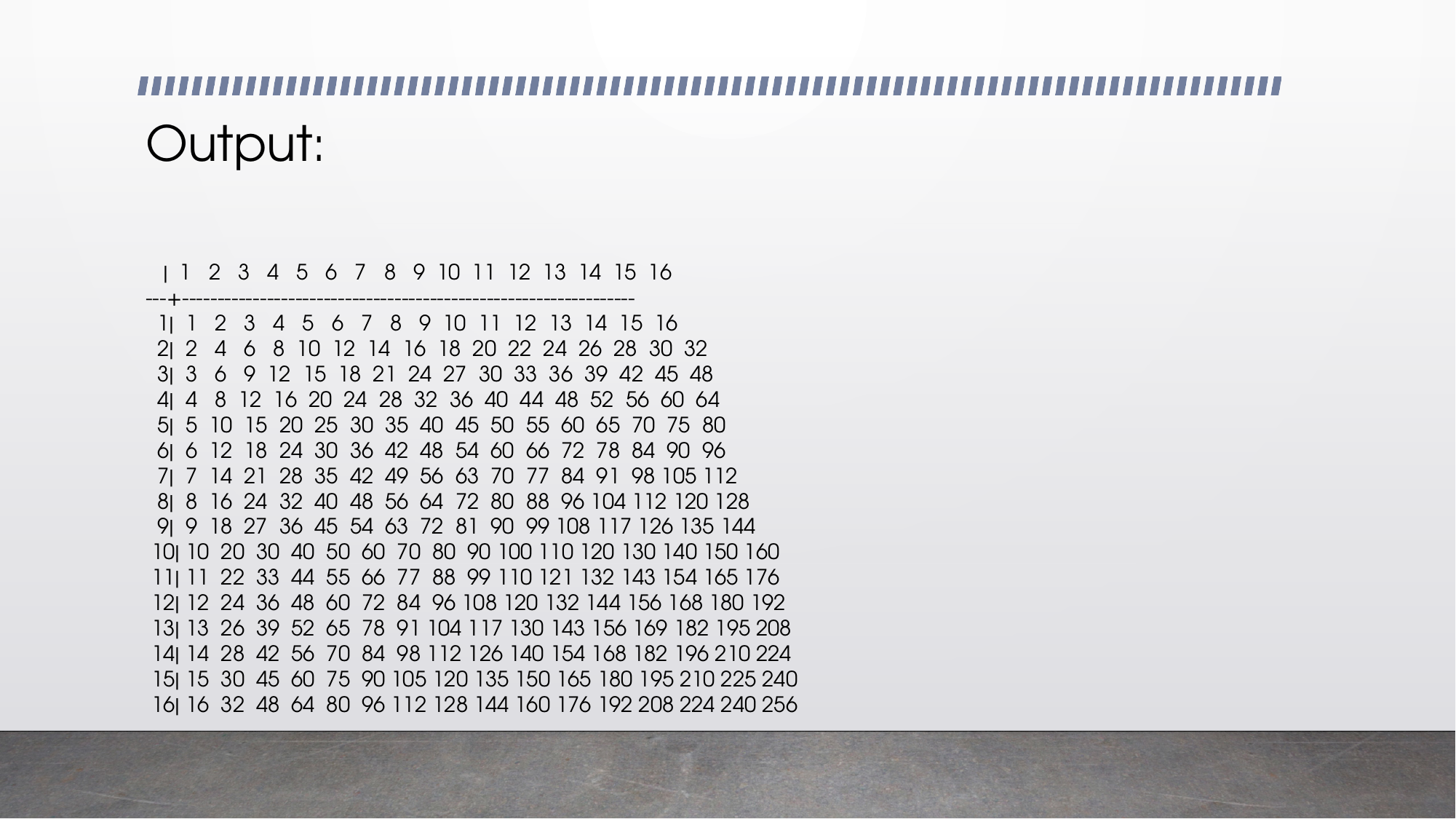

# Output:

   |  1   2   3   4   5   6   7   8   9  10  11  12  13  14  15  16
---+----------------------------------------------------------------
  1|  1   2   3   4   5   6   7   8   9  10  11  12  13  14  15  16
  2|  2   4   6   8  10  12  14  16  18  20  22  24  26  28  30  32
  3|  3   6   9  12  15  18  21  24  27  30  33  36  39  42  45  48
  4|  4   8  12  16  20  24  28  32  36  40  44  48  52  56  60  64
  5|  5  10  15  20  25  30  35  40  45  50  55  60  65  70  75  80
  6|  6  12  18  24  30  36  42  48  54  60  66  72  78  84  90  96
  7|  7  14  21  28  35  42  49  56  63  70  77  84  91  98 105 112
  8|  8  16  24  32  40  48  56  64  72  80  88  96 104 112 120 128
  9|  9  18  27  36  45  54  63  72  81  90  99 108 117 126 135 144
 10| 10  20  30  40  50  60  70  80  90 100 110 120 130 140 150 160
 11| 11  22  33  44  55  66  77  88  99 110 121 132 143 154 165 176
 12| 12  24  36  48  60  72  84  96 108 120 132 144 156 168 180 192
 13| 13  26  39  52  65  78  91 104 117 130 143 156 169 182 195 208
 14| 14  28  42  56  70  84  98 112 126 140 154 168 182 196 210 224
 15| 15  30  45  60  75  90 105 120 135 150 165 180 195 210 225 240
 16| 16  32  48  64  80  96 112 128 144 160 176 192 208 224 240 256